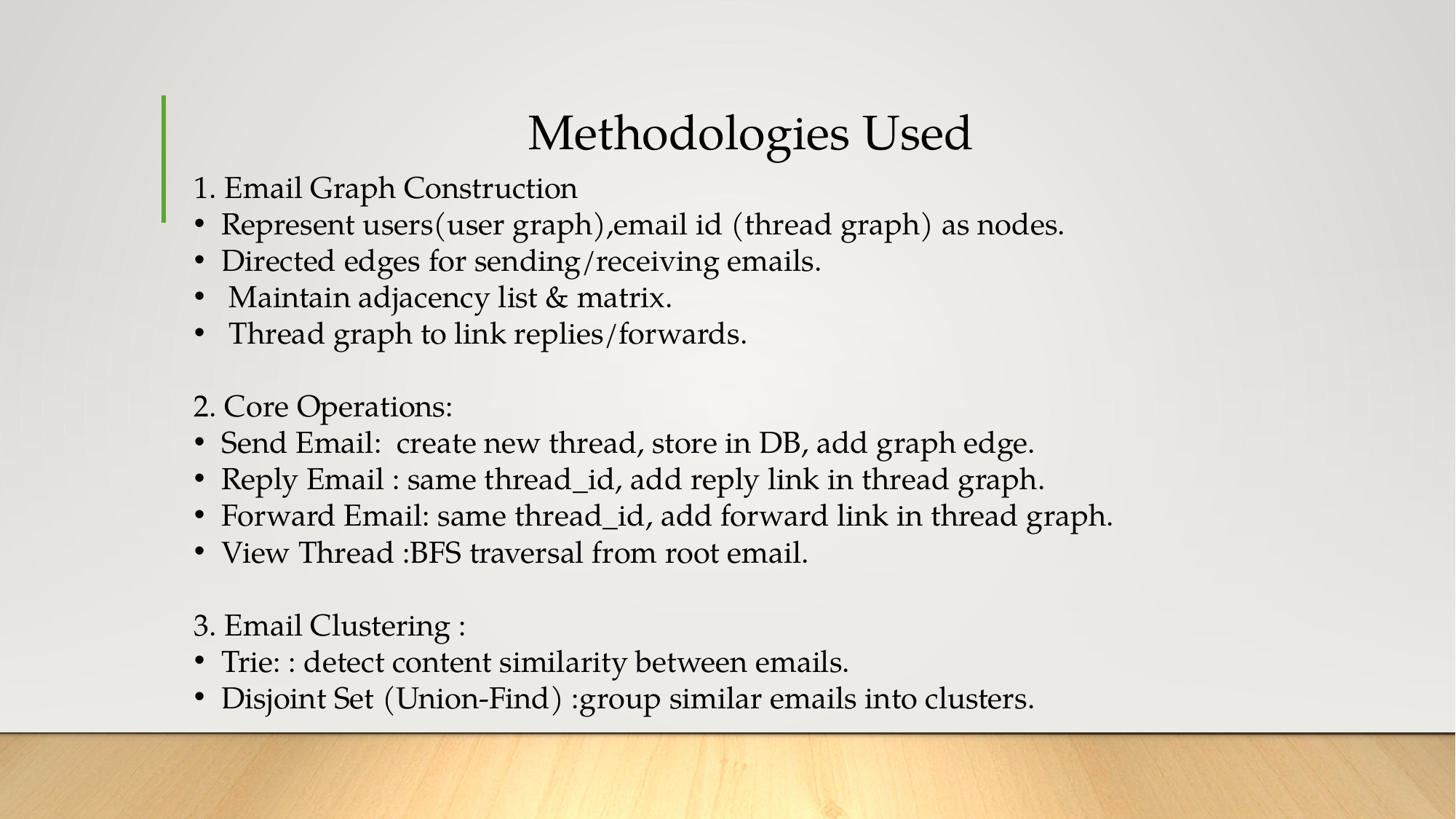

# Methodologies Used
1. Email Graph Construction
Represent users(user graph),email id (thread graph) as nodes.
Directed edges for sending/receiving emails.
 Maintain adjacency list & matrix.
 Thread graph to link replies/forwards.

2. Core Operations:
Send Email:  create new thread, store in DB, add graph edge.
Reply Email : same thread_id, add reply link in thread graph.
Forward Email: same thread_id, add forward link in thread graph.
View Thread :BFS traversal from root email.

3. Email Clustering :
Trie: : detect content similarity between emails.
Disjoint Set (Union-Find) :group similar emails into clusters.